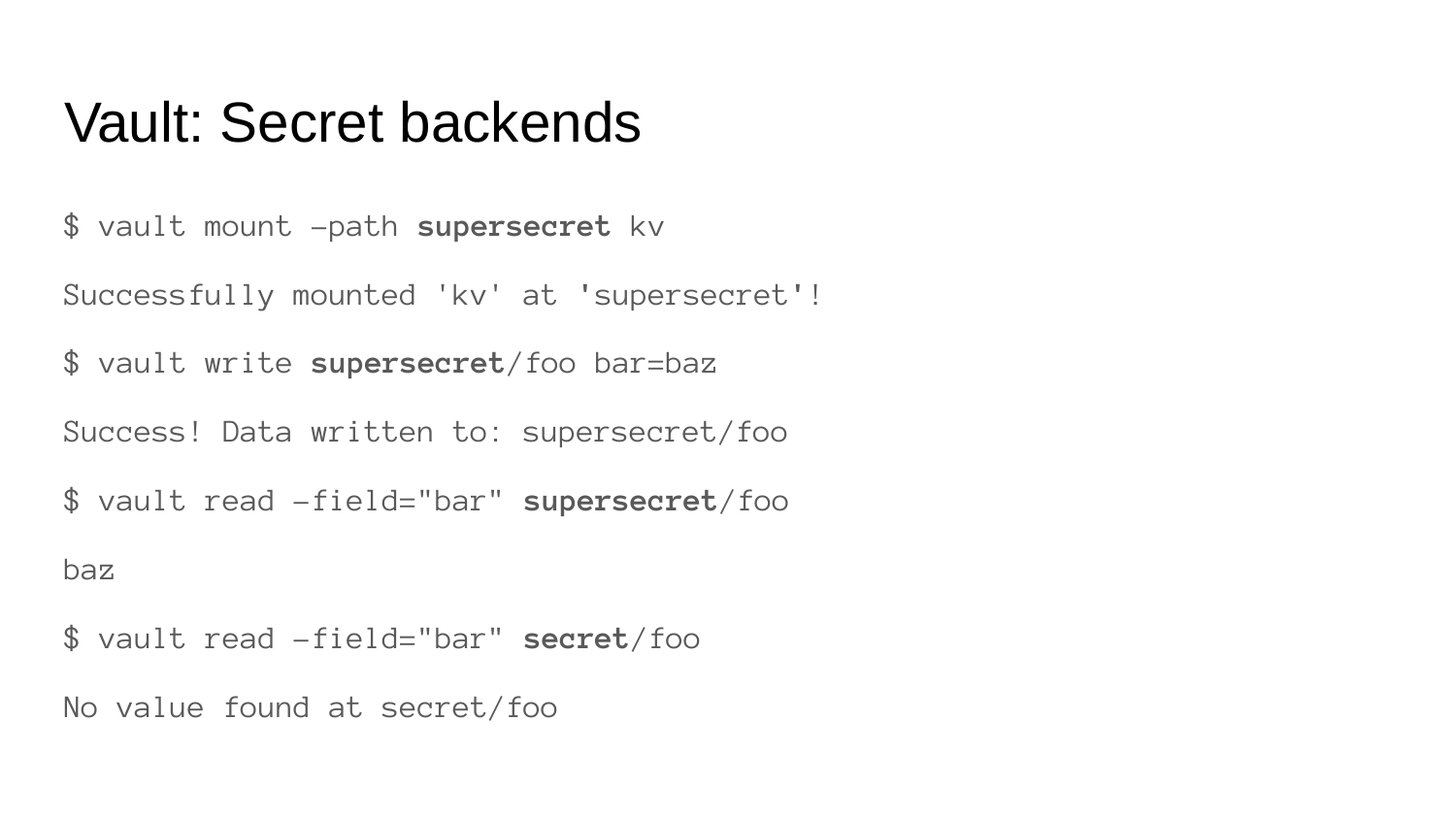

# Vault: Secret backends
$ vault mount -path supersecret kv
Successfully mounted 'kv' at 'supersecret'!
$ vault write supersecret/foo bar=baz
Success! Data written to: supersecret/foo
$ vault read -field="bar" supersecret/foo
baz
$ vault read -field="bar" secret/foo
No value found at secret/foo